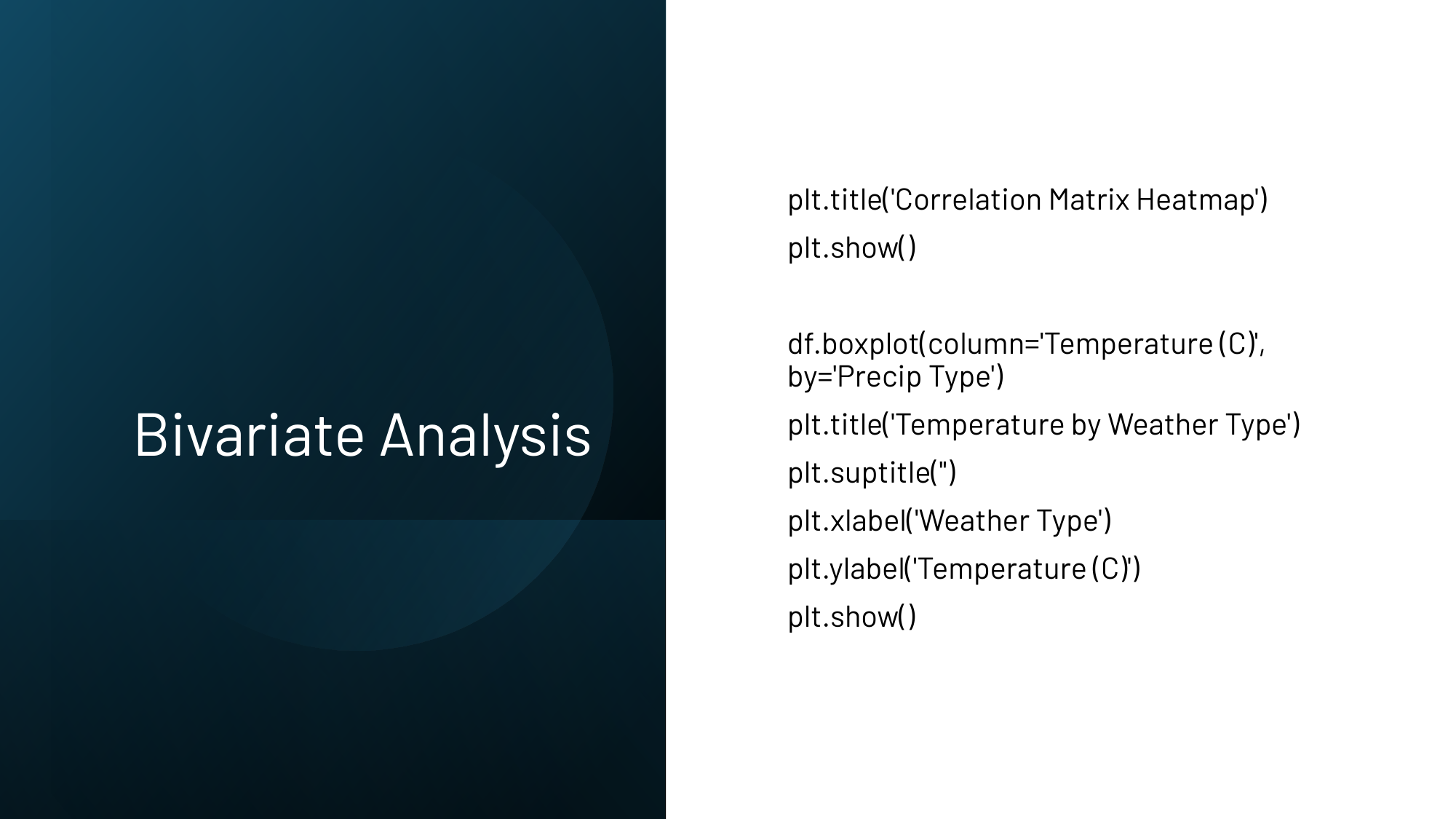

# Bivariate Analysis

plt.title('Correlation Matrix Heatmap')
plt.show()

df.boxplot(column='Temperature (C)', by='Precip Type')
plt.title('Temperature by Weather Type')
plt.suptitle('')
plt.xlabel('Weather Type')
plt.ylabel('Temperature (C)')
plt.show()